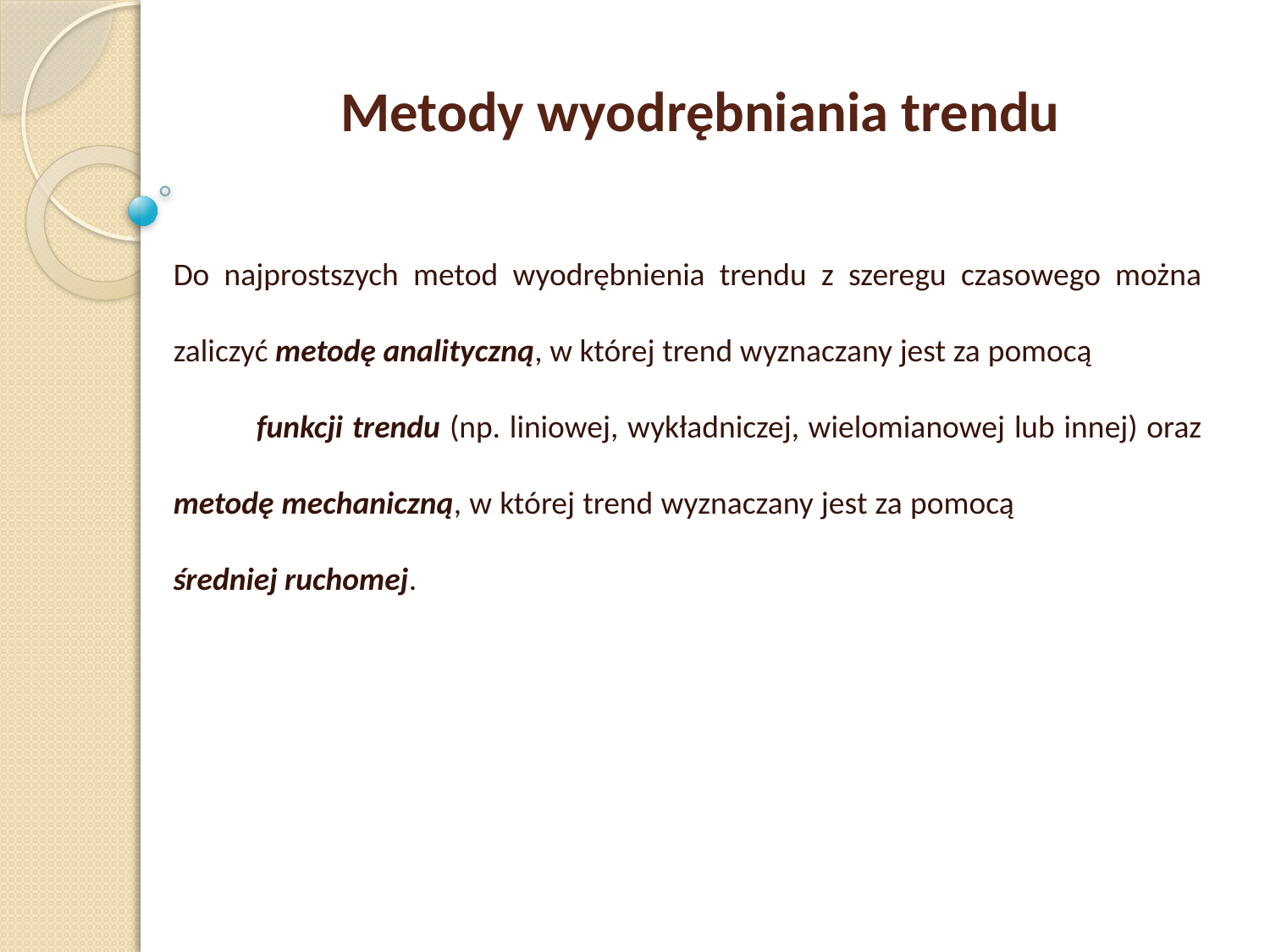

Metody wyodrębniania trendu
Do najprostszych metod wyodrębnienia trendu z szeregu czasowego można zaliczyć metodę analityczną, w której trend wyznaczany jest za pomocą                         funkcji trendu (np. liniowej, wykładniczej, wielomianowej lub innej) oraz metodę mechaniczną, w której trend wyznaczany jest za pomocą                         średniej ruchomej.